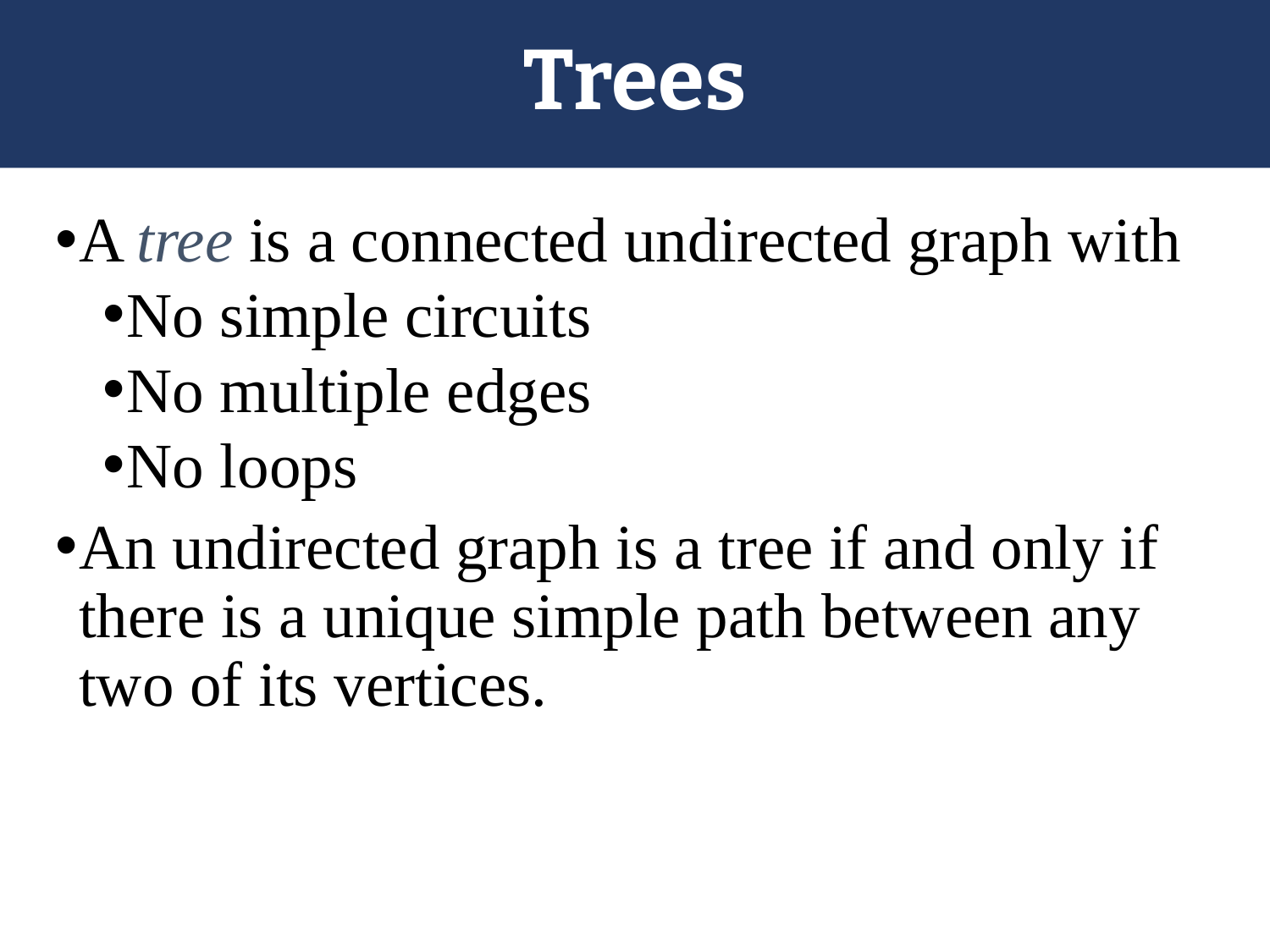

Trees
# Tree
A tree is a connected undirected graph with
No simple circuits
No multiple edges
No loops
An undirected graph is a tree if and only if there is a unique simple path between any two of its vertices.